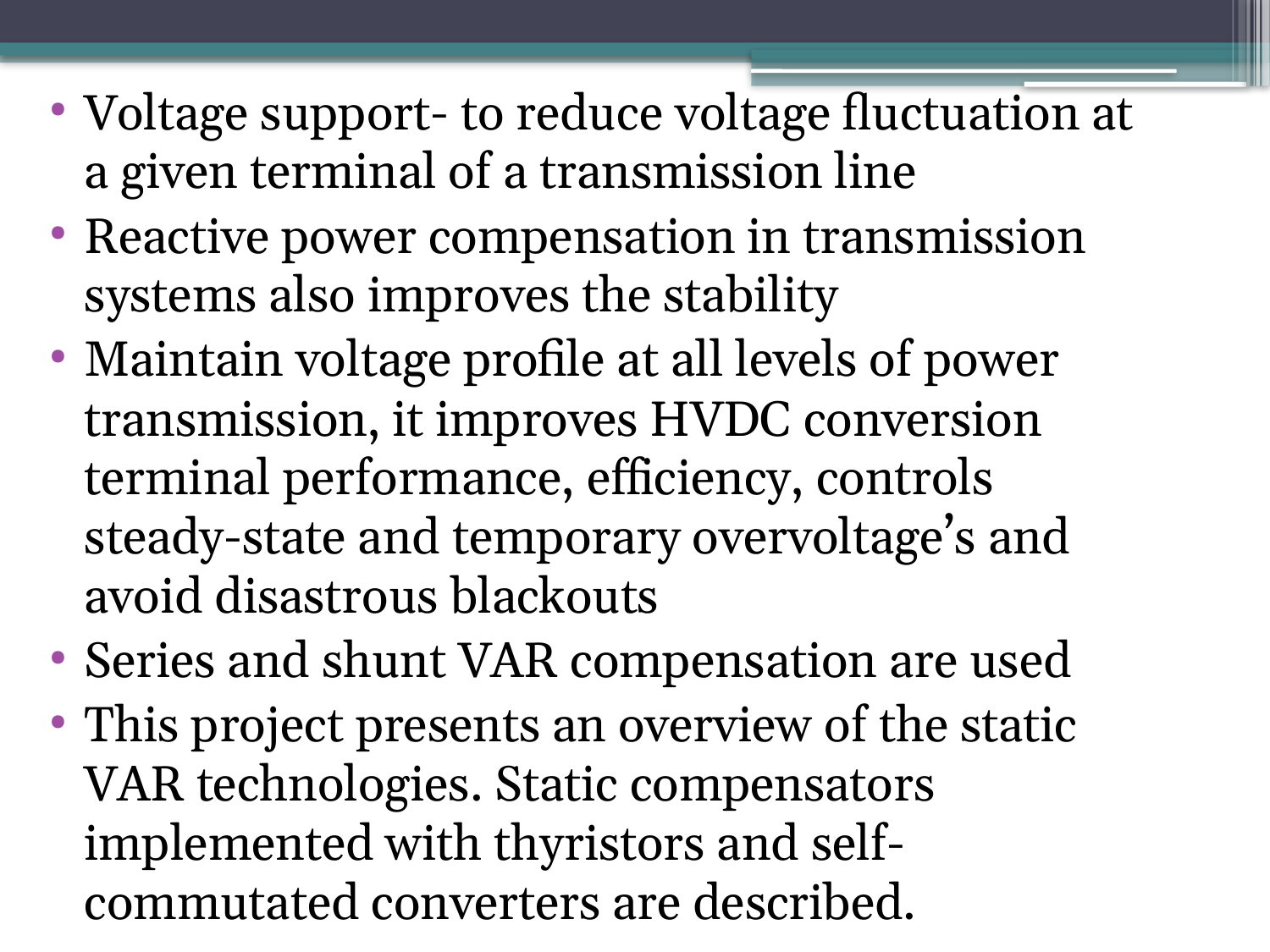

Voltage support- to reduce voltage fluctuation at a given terminal of a transmission line
Reactive power compensation in transmission systems also improves the stability
Maintain voltage profile at all levels of power transmission, it improves HVDC conversion terminal performance, efficiency, controls steady-state and temporary overvoltage’s and avoid disastrous blackouts
Series and shunt VAR compensation are used
This project presents an overview of the static VAR technologies. Static compensators implemented with thyristors and self-commutated converters are described.

#